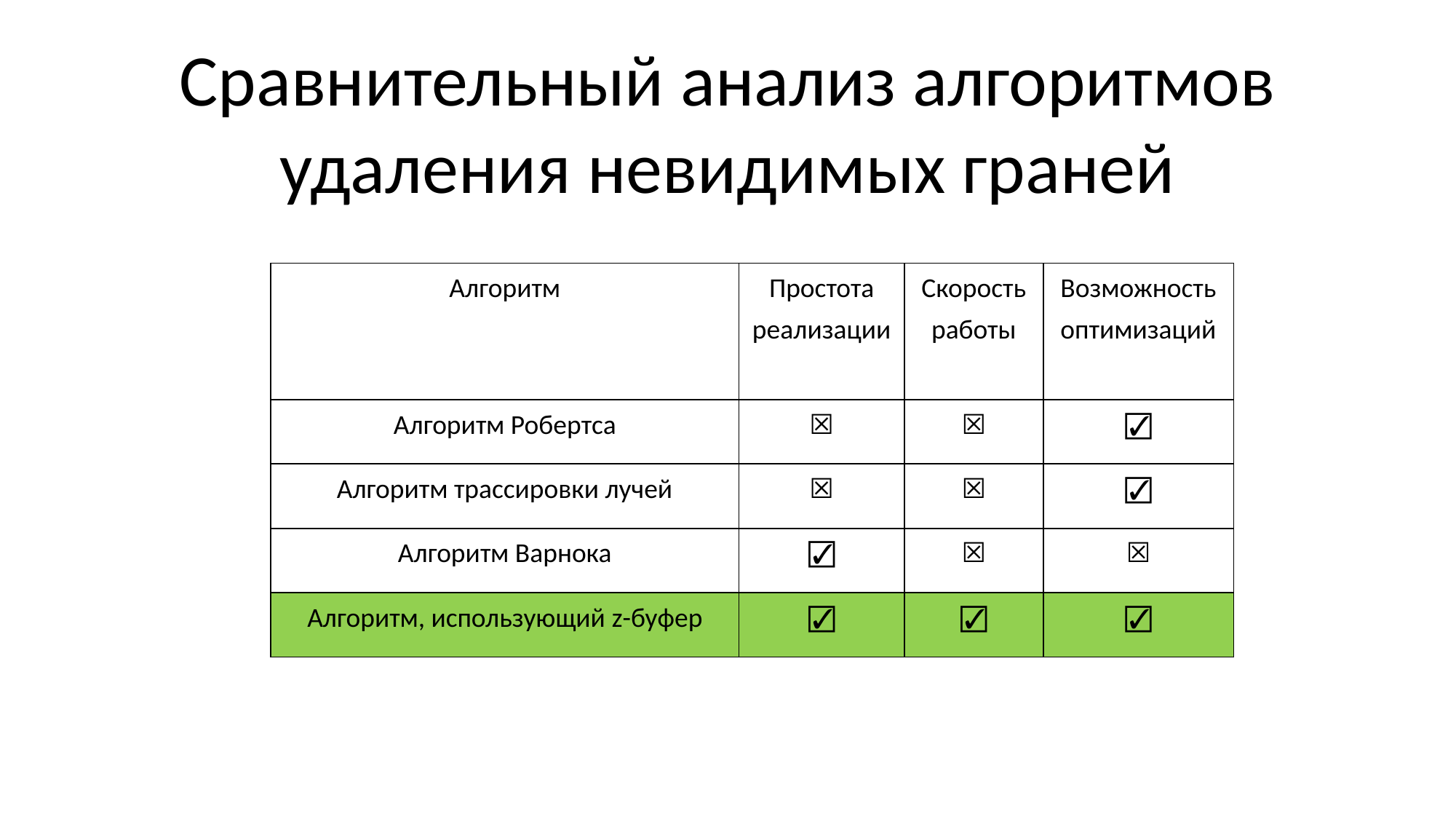

# Сравнительный анализ алгоритмов удаления невидимых граней
| Алгоритм | Простота реализации | Скорость работы | Возможность оптимизаций |
| --- | --- | --- | --- |
| Алгоритм Робертса | ☒ | ☒ | ☑ |
| Алгоритм трассировки лучей | ☒ | ☒ | ☑ |
| Алгоритм Варнока | ☑ | ☒ | ☒ |
| Алгоритм, использующий z-буфер | ☑ | ☑ | ☑ |